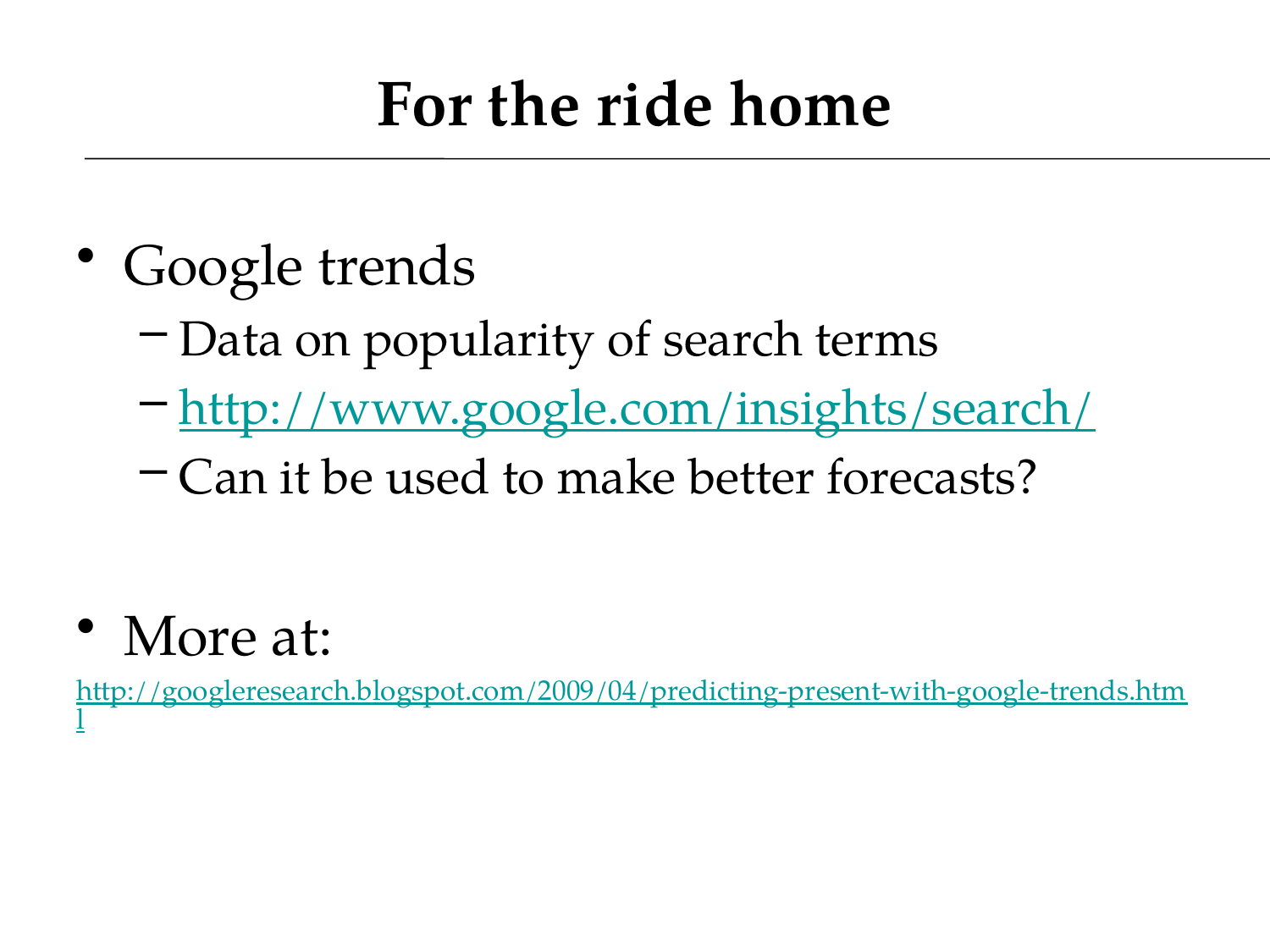

# For the ride home
Google trends
Data on popularity of search terms
http://www.google.com/insights/search/
Can it be used to make better forecasts?

More at:
http://googleresearch.blogspot.com/2009/04/predicting-present-with-google-trends.html